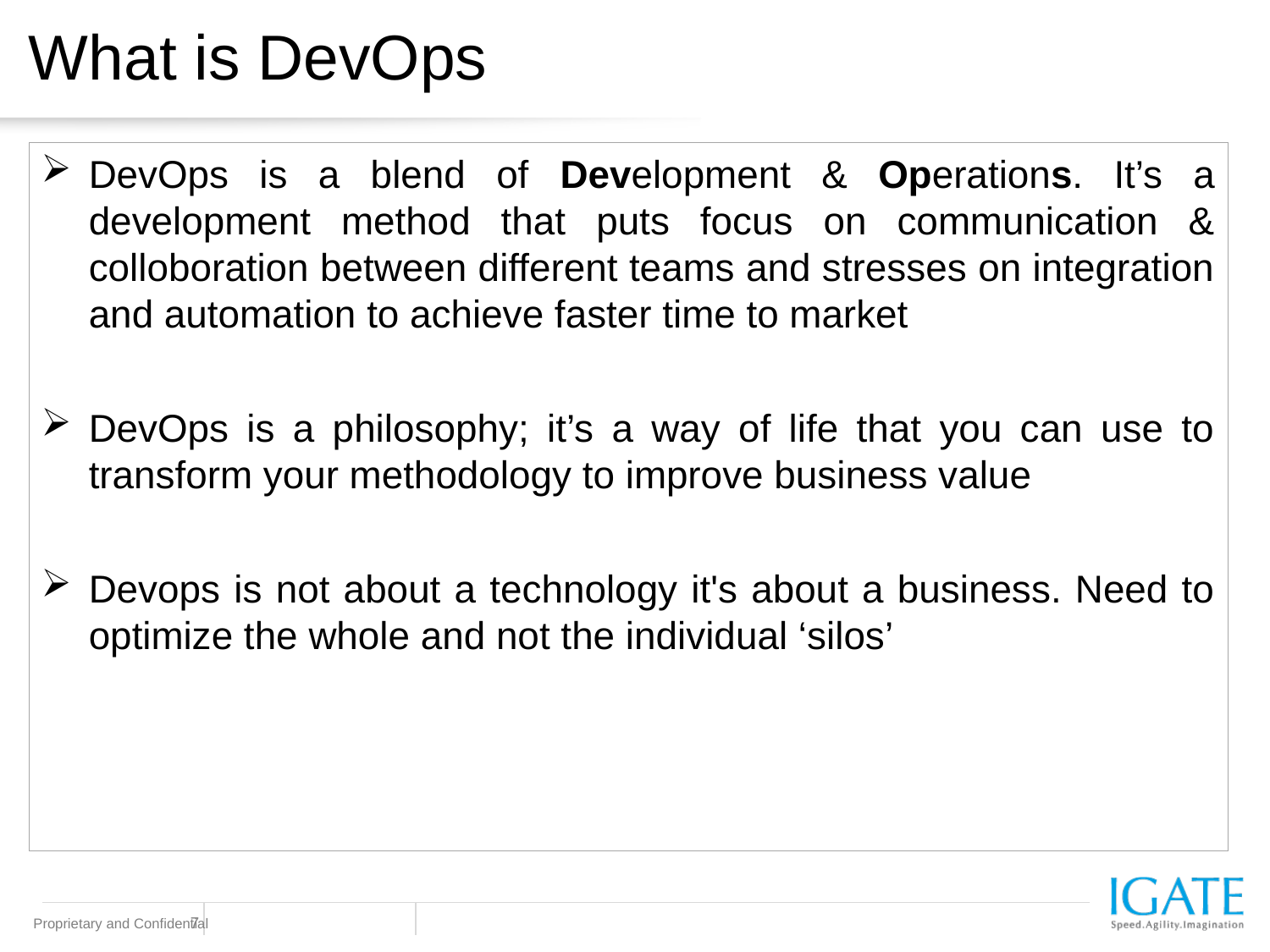

# What is DevOps

DevOps is a blend of Development & Operations. It’s a development method that puts focus on communication & colloboration between different teams and stresses on integration and automation to achieve faster time to market

DevOps is a philosophy; it’s a way of life that you can use to transform your methodology to improve business value

Devops is not about a technology it's about a business. Need to optimize the whole and not the individual ‘silos’